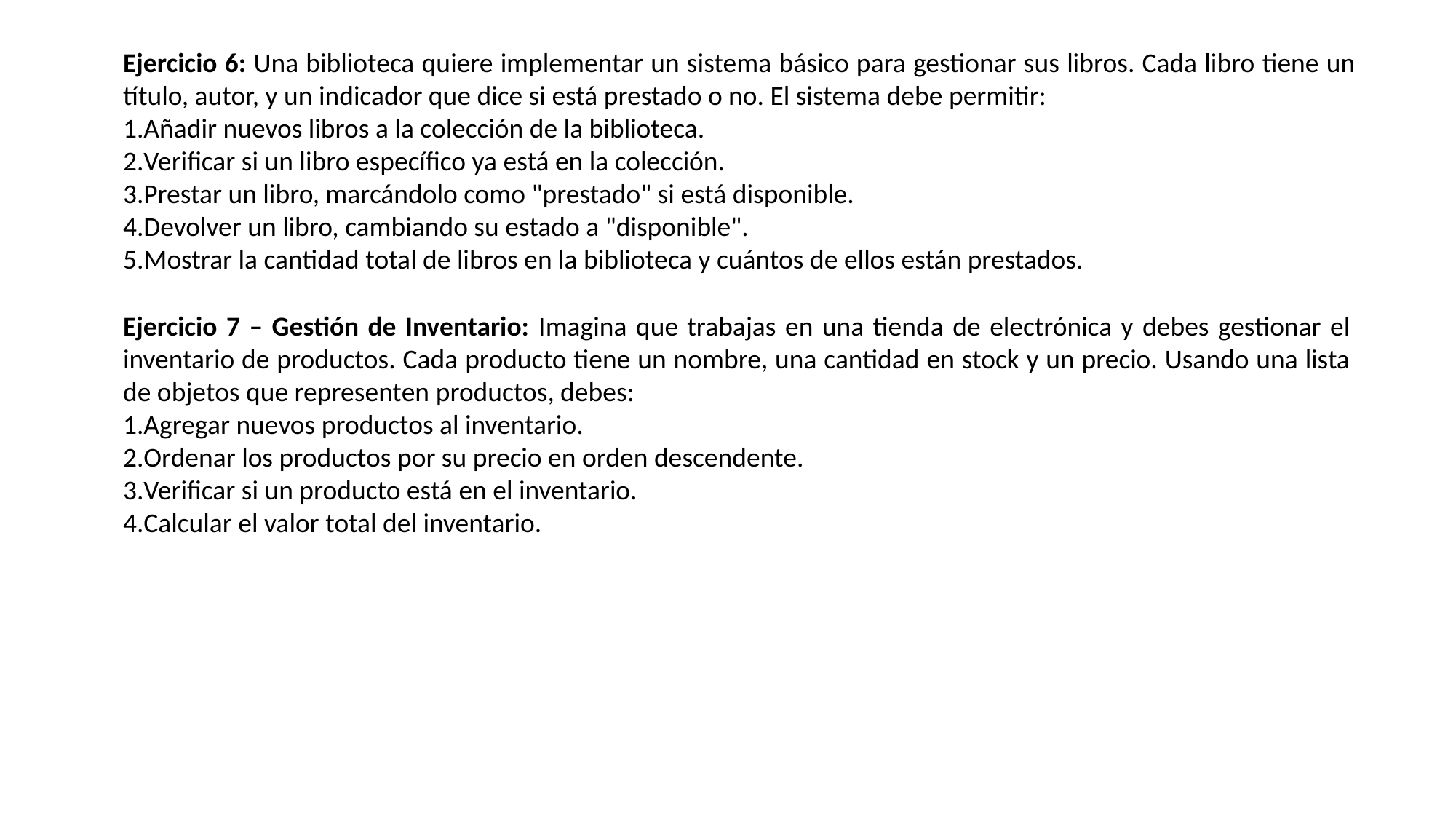

Ejercicio 6: Una biblioteca quiere implementar un sistema básico para gestionar sus libros. Cada libro tiene un título, autor, y un indicador que dice si está prestado o no. El sistema debe permitir:
Añadir nuevos libros a la colección de la biblioteca.
Verificar si un libro específico ya está en la colección.
Prestar un libro, marcándolo como "prestado" si está disponible.
Devolver un libro, cambiando su estado a "disponible".
Mostrar la cantidad total de libros en la biblioteca y cuántos de ellos están prestados.
Ejercicio 7 – Gestión de Inventario: Imagina que trabajas en una tienda de electrónica y debes gestionar el inventario de productos. Cada producto tiene un nombre, una cantidad en stock y un precio. Usando una lista de objetos que representen productos, debes:
Agregar nuevos productos al inventario.
Ordenar los productos por su precio en orden descendente.
Verificar si un producto está en el inventario.
Calcular el valor total del inventario.